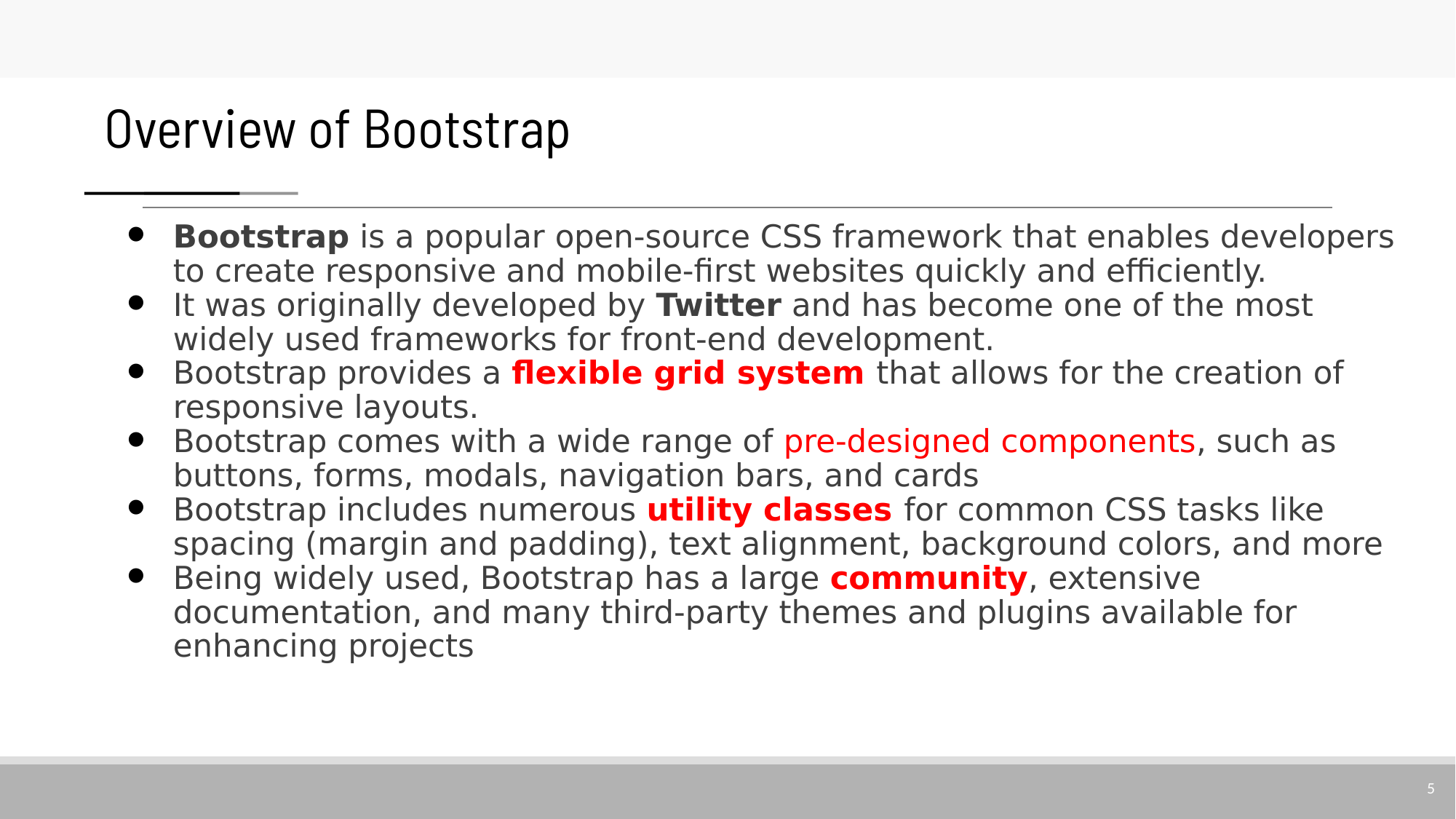

# Overview of Bootstrap
Bootstrap is a popular open-source CSS framework that enables developers to create responsive and mobile-first websites quickly and efficiently.
It was originally developed by Twitter and has become one of the most widely used frameworks for front-end development.
Bootstrap provides a flexible grid system that allows for the creation of responsive layouts.
Bootstrap comes with a wide range of pre-designed components, such as buttons, forms, modals, navigation bars, and cards
Bootstrap includes numerous utility classes for common CSS tasks like spacing (margin and padding), text alignment, background colors, and more
Being widely used, Bootstrap has a large community, extensive documentation, and many third-party themes and plugins available for enhancing projects
5